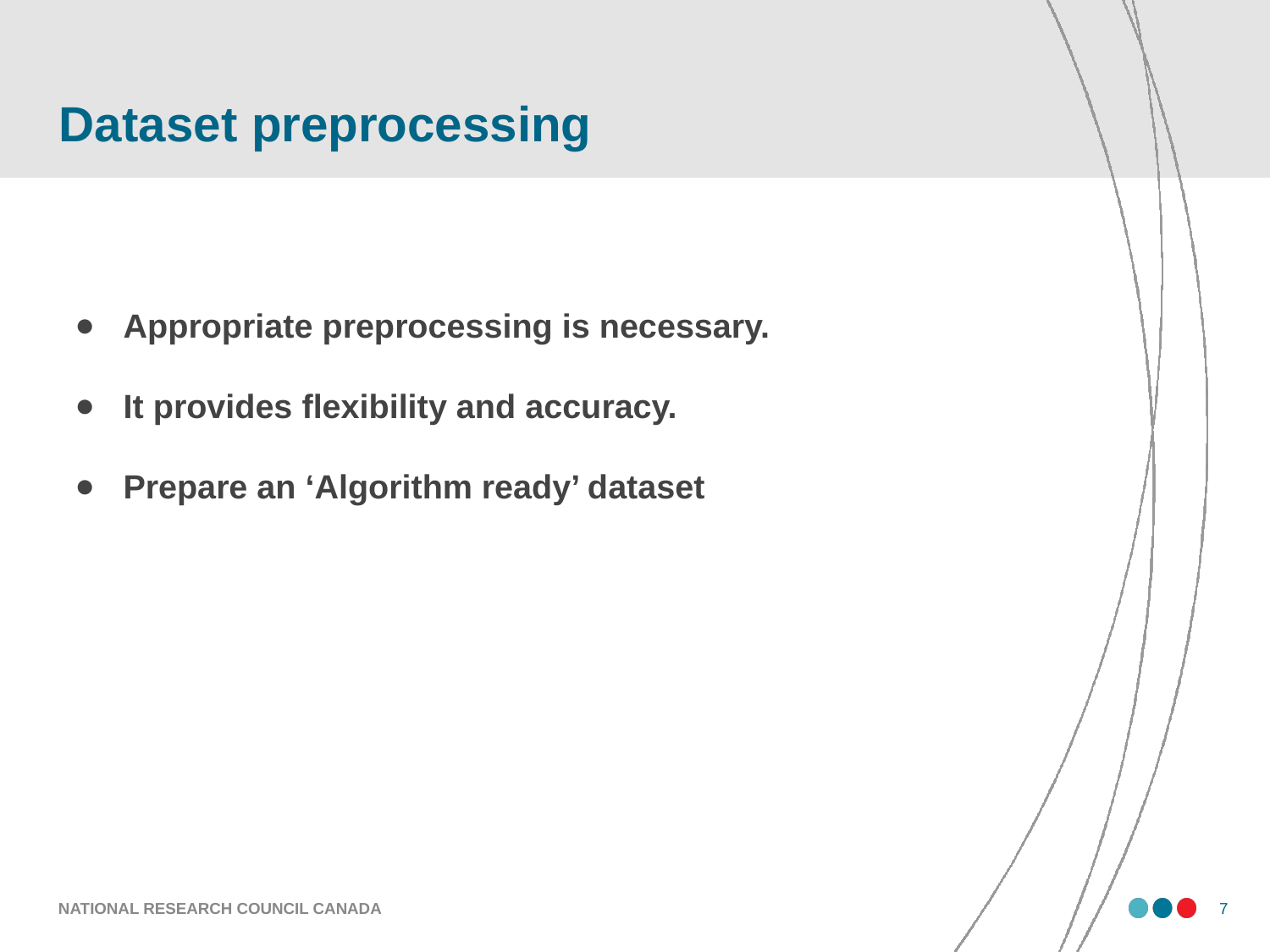

# Dataset preprocessing
Appropriate preprocessing is necessary.
It provides flexibility and accuracy.
Prepare an ‘Algorithm ready’ dataset

NATIONAL RESEARCH COUNCIL CANADA
7